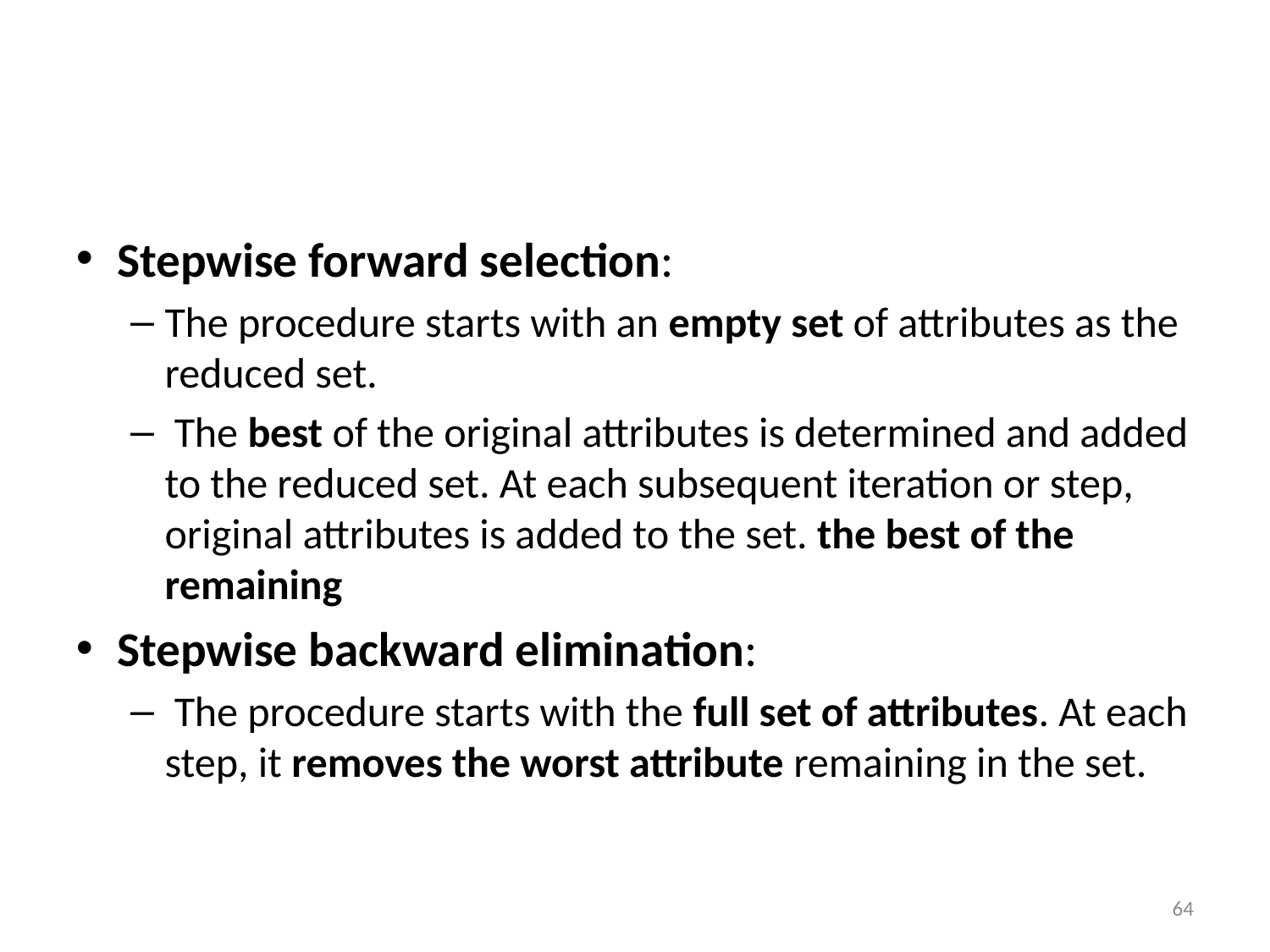

Stepwise forward selection:
The procedure starts with an empty set of attributes as the reduced set.
 The best of the original attributes is determined and added to the reduced set. At each subsequent iteration or step, original attributes is added to the set. the best of the remaining
Stepwise backward elimination:
 The procedure starts with the full set of attributes. At each step, it removes the worst attribute remaining in the set.
64